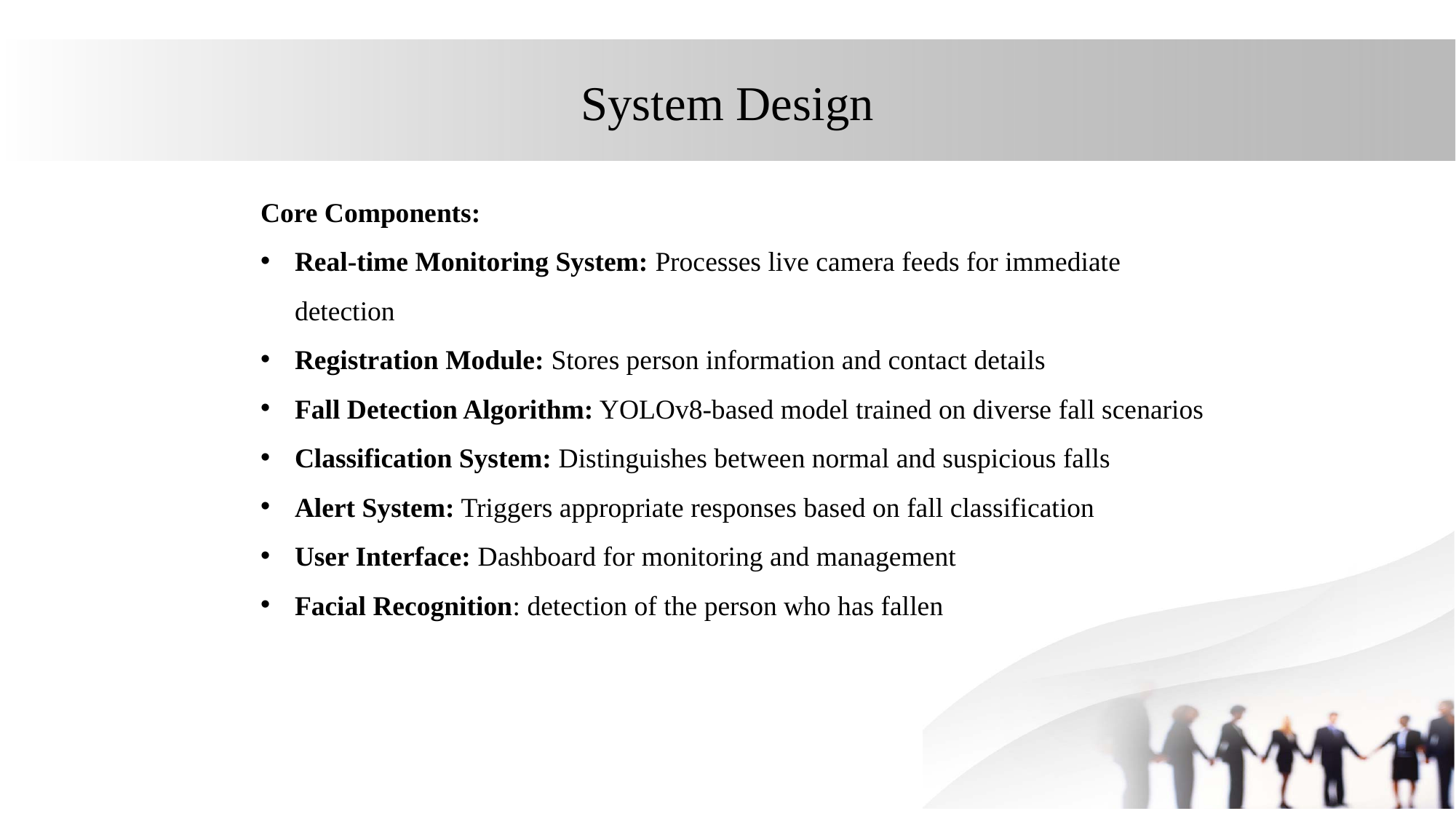

# System Design
Core Components:
Real-time Monitoring System: Processes live camera feeds for immediate detection
Registration Module: Stores person information and contact details
Fall Detection Algorithm: YOLOv8-based model trained on diverse fall scenarios
Classification System: Distinguishes between normal and suspicious falls
Alert System: Triggers appropriate responses based on fall classification
User Interface: Dashboard for monitoring and management
Facial Recognition: detection of the person who has fallen